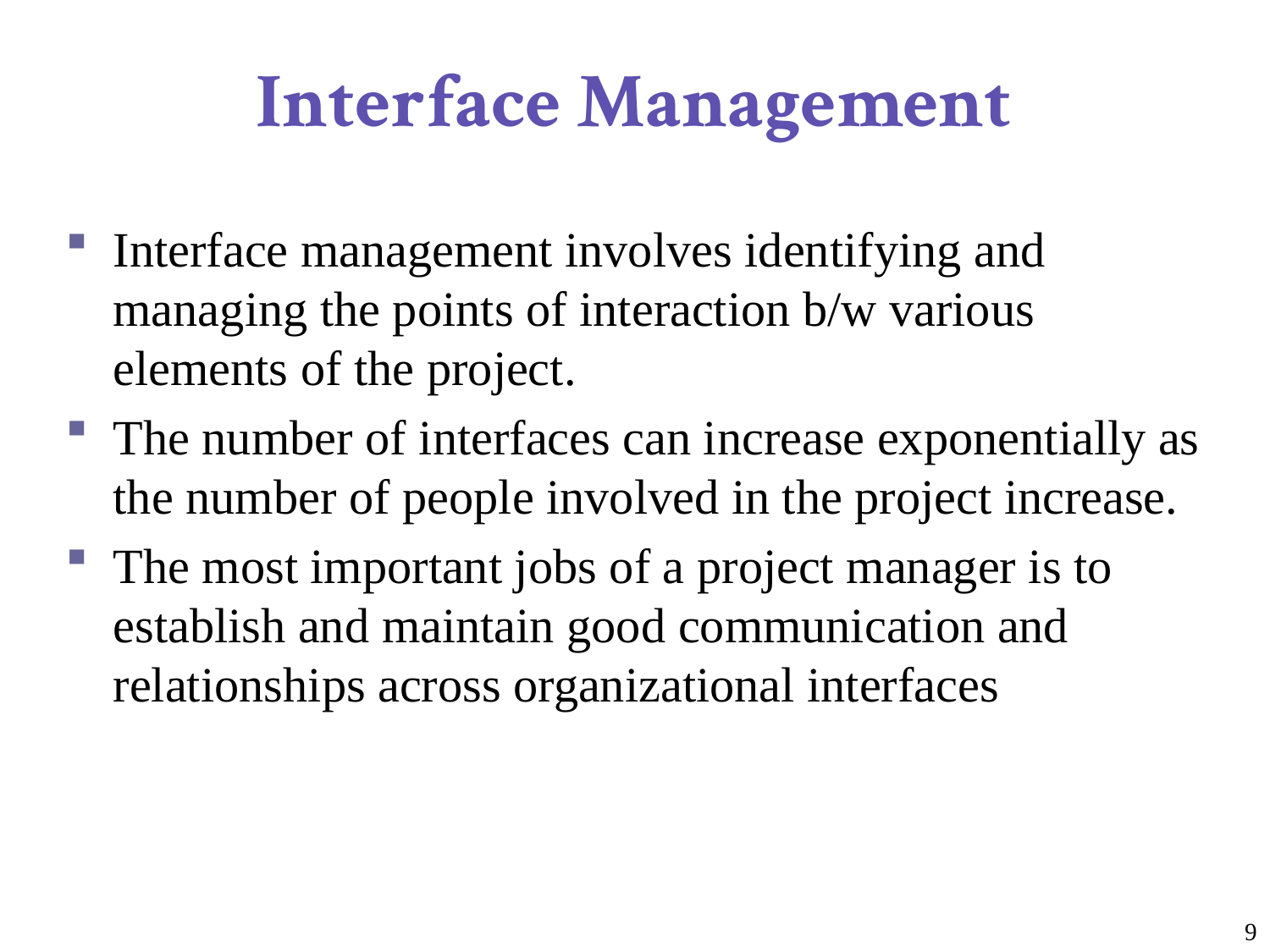

# Interface Management
Interface management involves identifying and managing the points of interaction b/w various elements of the project.
The number of interfaces can increase exponentially as the number of people involved in the project increase.
The most important jobs of a project manager is to establish and maintain good communication and relationships across organizational interfaces
9